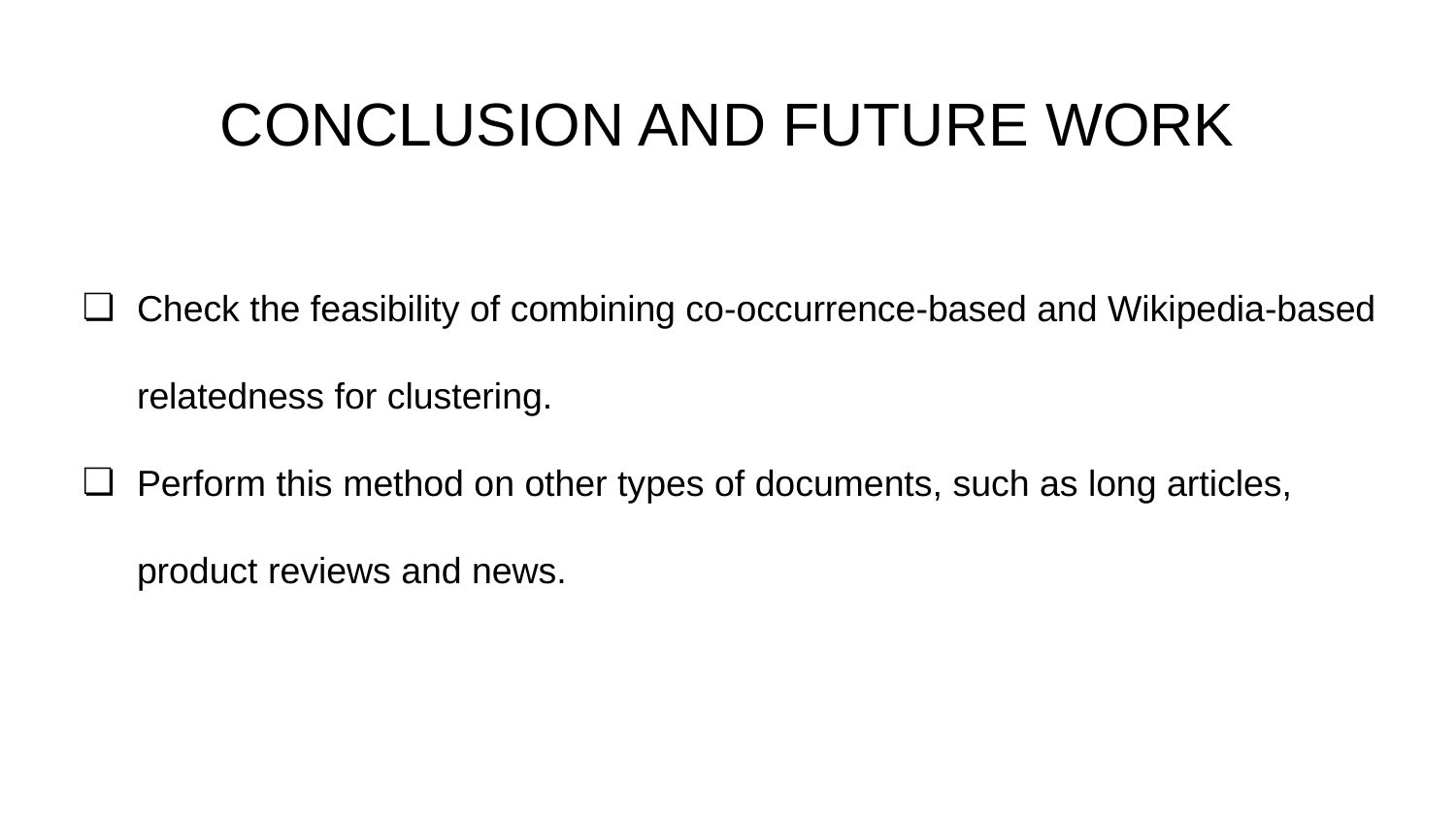

# CONCLUSION AND FUTURE WORK
Check the feasibility of combining co-occurrence-based and Wikipedia-based relatedness for clustering.
Perform this method on other types of documents, such as long articles, product reviews and news.